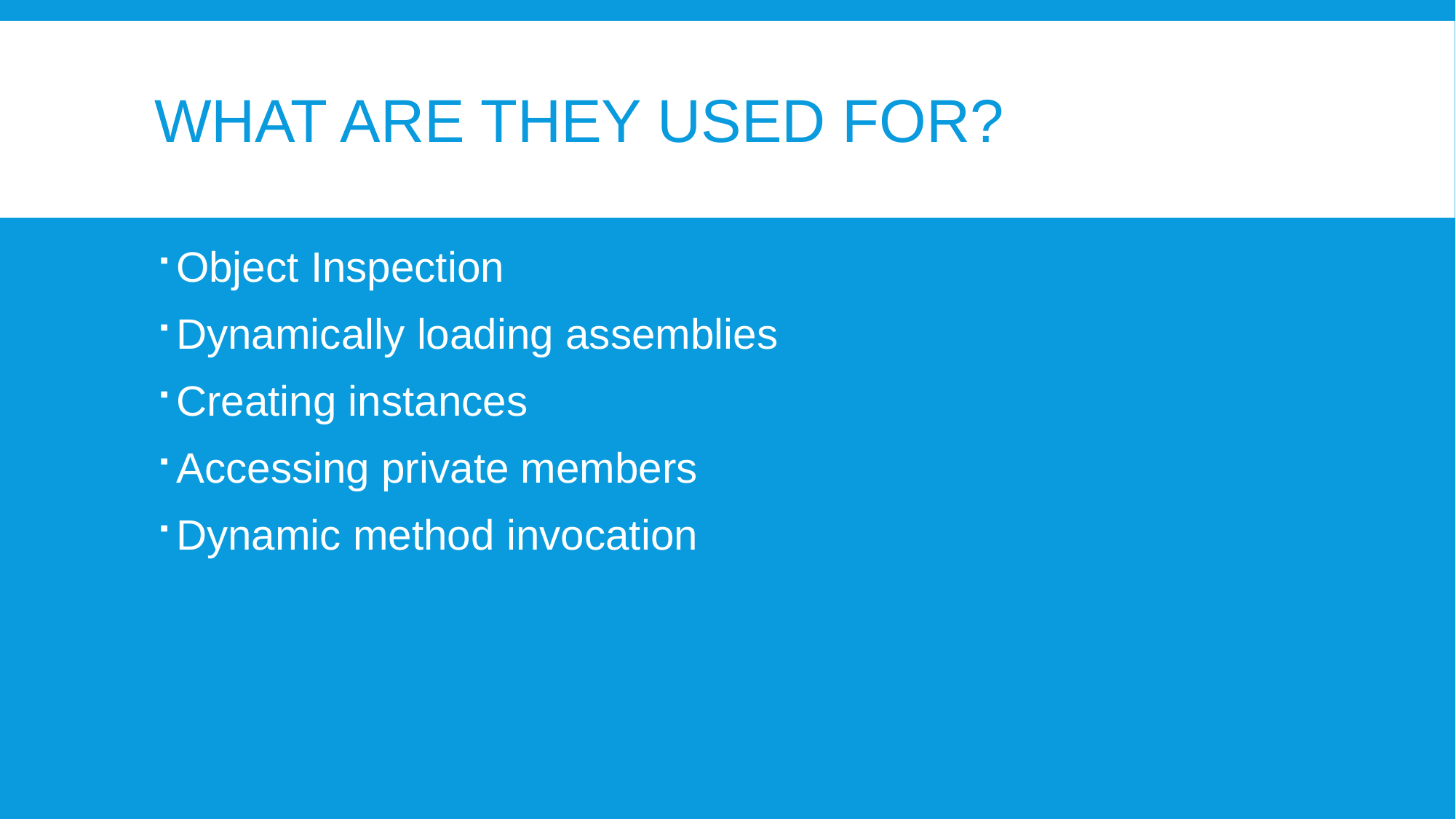

# What are they used for?
Object Inspection
Dynamically loading assemblies
Creating instances
Accessing private members
Dynamic method invocation